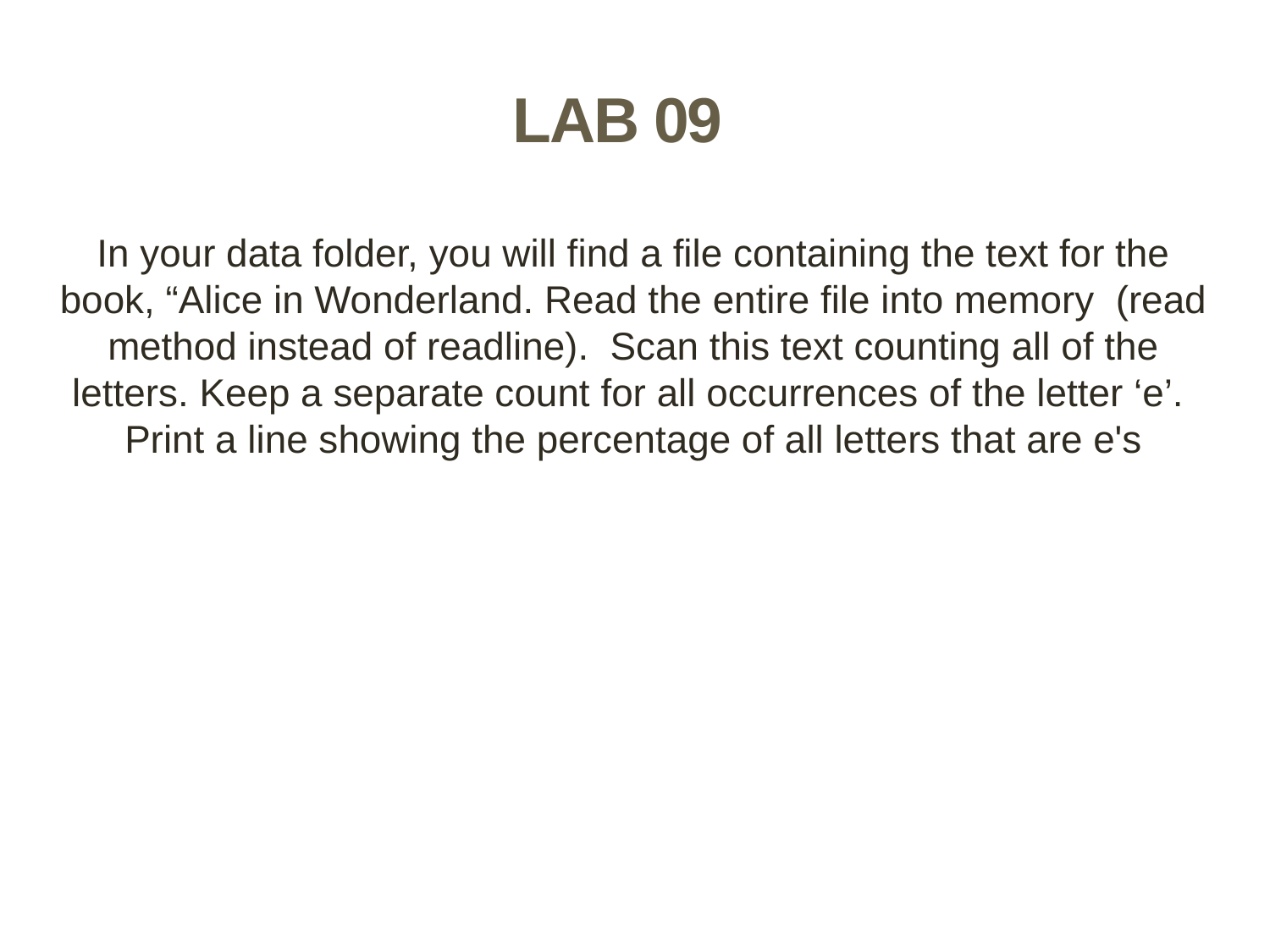

# LAB 09
In your data folder, you will find a file containing the text for the book, “Alice in Wonderland. Read the entire file into memory  (read method instead of readline).  Scan this text counting all of the letters. Keep a separate count for all occurrences of the letter ‘e’.  Print a line showing the percentage of all letters that are e's